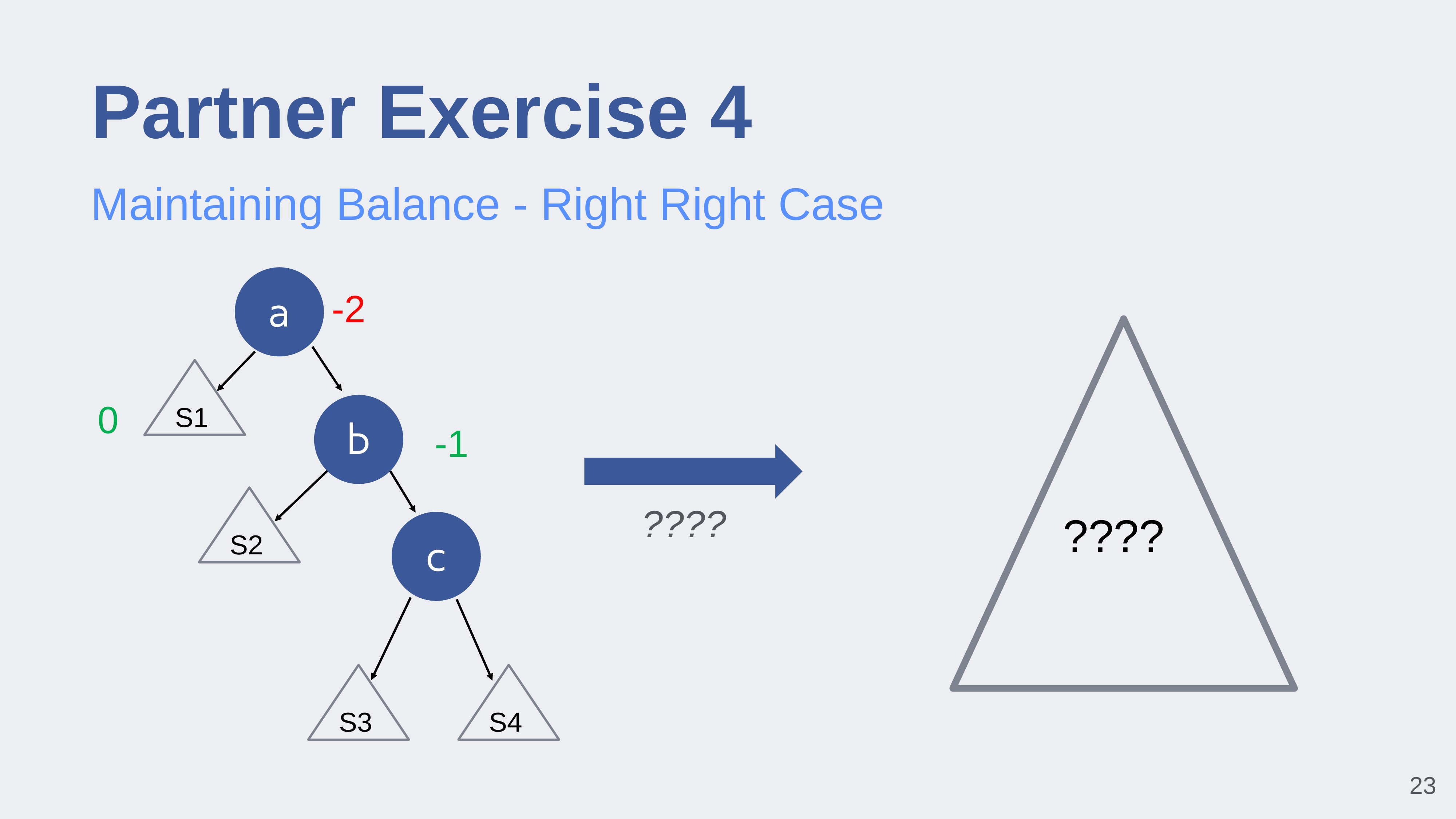

# Partner Exercise 4
Maintaining Balance - Right Right Case
a
-2
S1
0
b
-1
S2
c
S3
S4

????
????
23